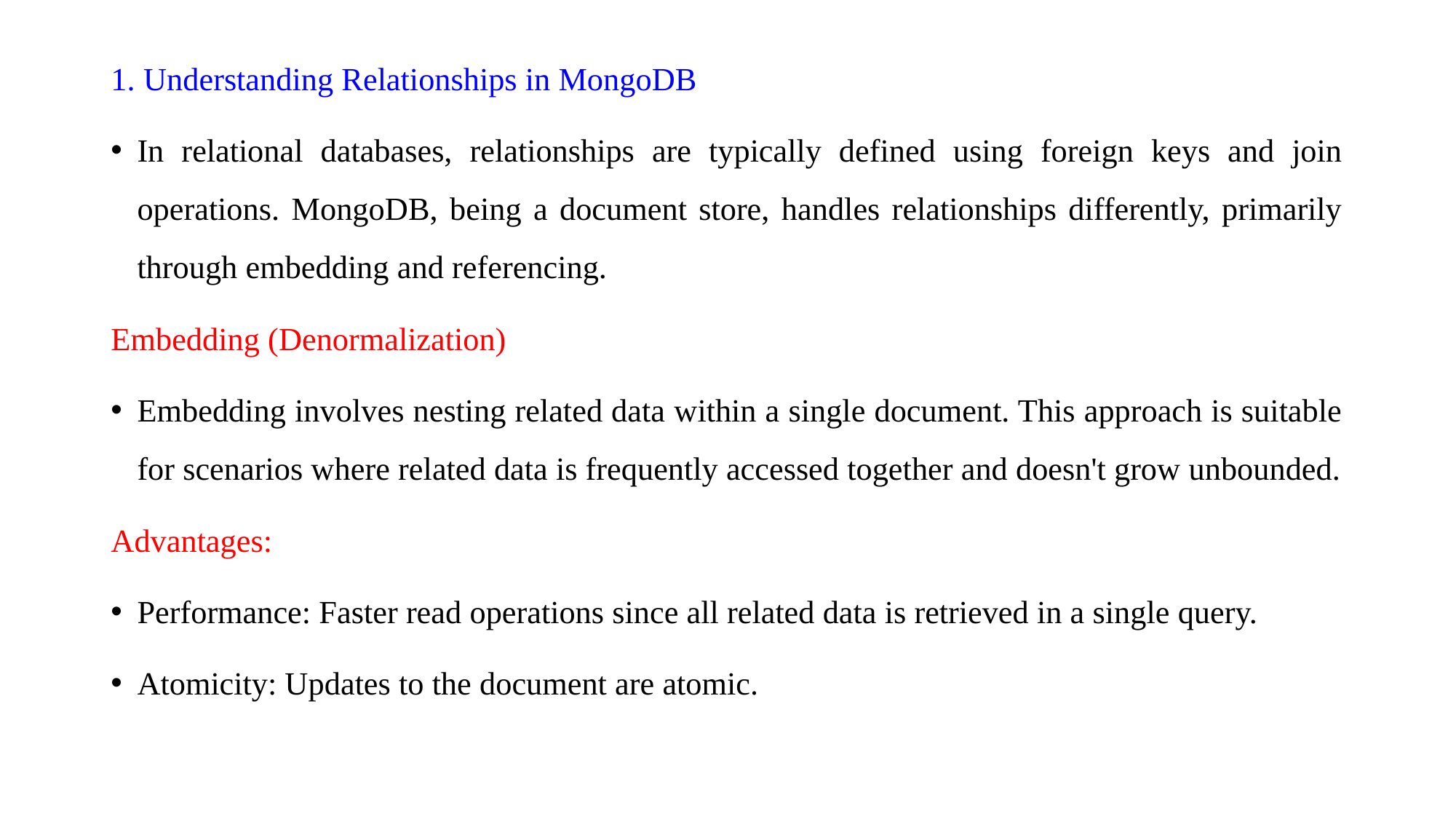

1. Understanding Relationships in MongoDB
In relational databases, relationships are typically defined using foreign keys and join operations. MongoDB, being a document store, handles relationships differently, primarily through embedding and referencing.
Embedding (Denormalization)
Embedding involves nesting related data within a single document. This approach is suitable for scenarios where related data is frequently accessed together and doesn't grow unbounded.
Advantages:
Performance: Faster read operations since all related data is retrieved in a single query.
Atomicity: Updates to the document are atomic.